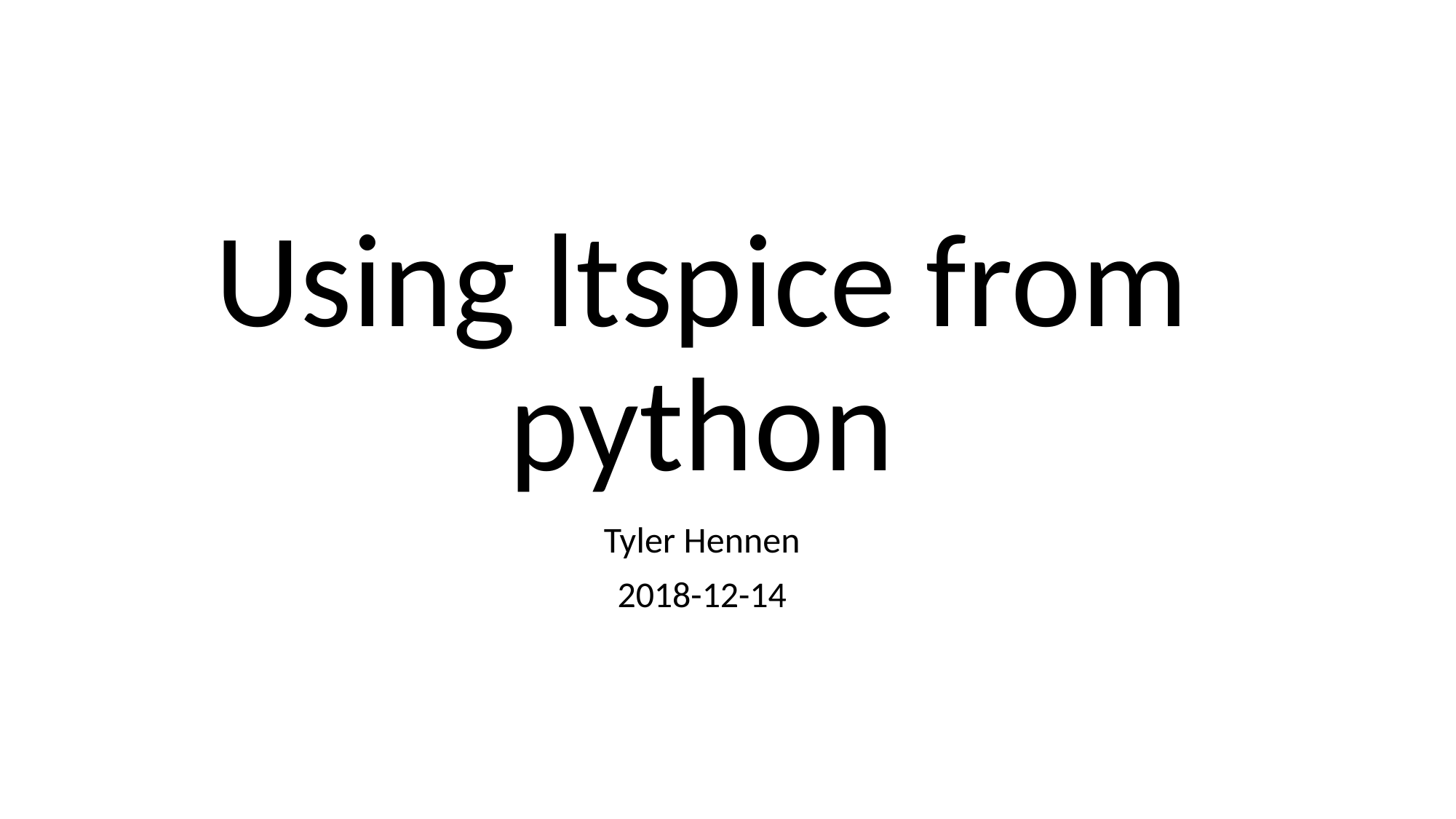

# Using ltspice from python
Tyler Hennen
2018-12-14